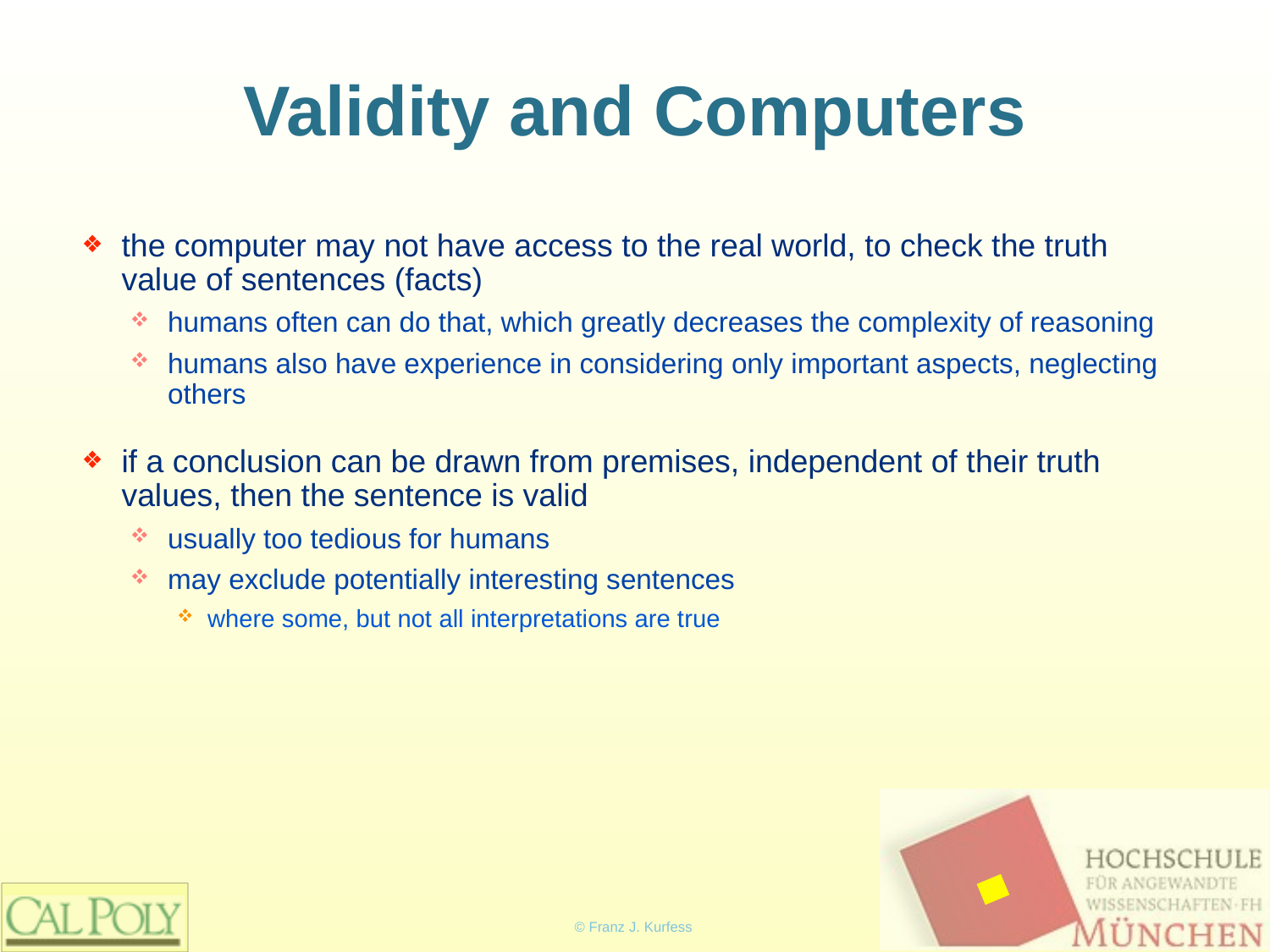

# Validity and Computers
the computer may not have access to the real world, to check the truth value of sentences (facts)
humans often can do that, which greatly decreases the complexity of reasoning
humans also have experience in considering only important aspects, neglecting others
if a conclusion can be drawn from premises, independent of their truth values, then the sentence is valid
usually too tedious for humans
may exclude potentially interesting sentences
where some, but not all interpretations are true
32